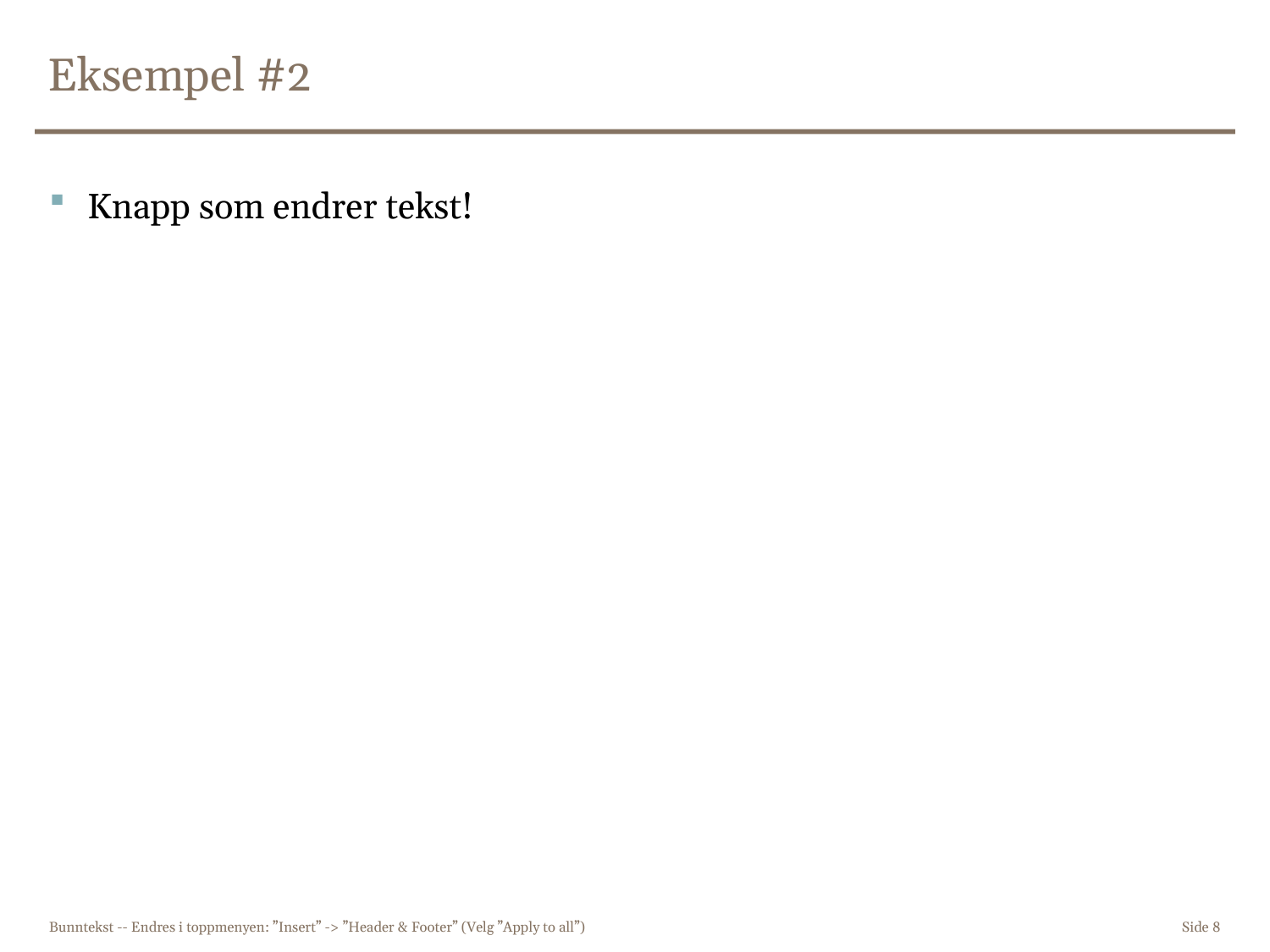

# Eksempel #2
Knapp som endrer tekst!
Bunntekst -- Endres i toppmenyen: ”Insert” -> ”Header & Footer” (Velg ”Apply to all”)
Side 8